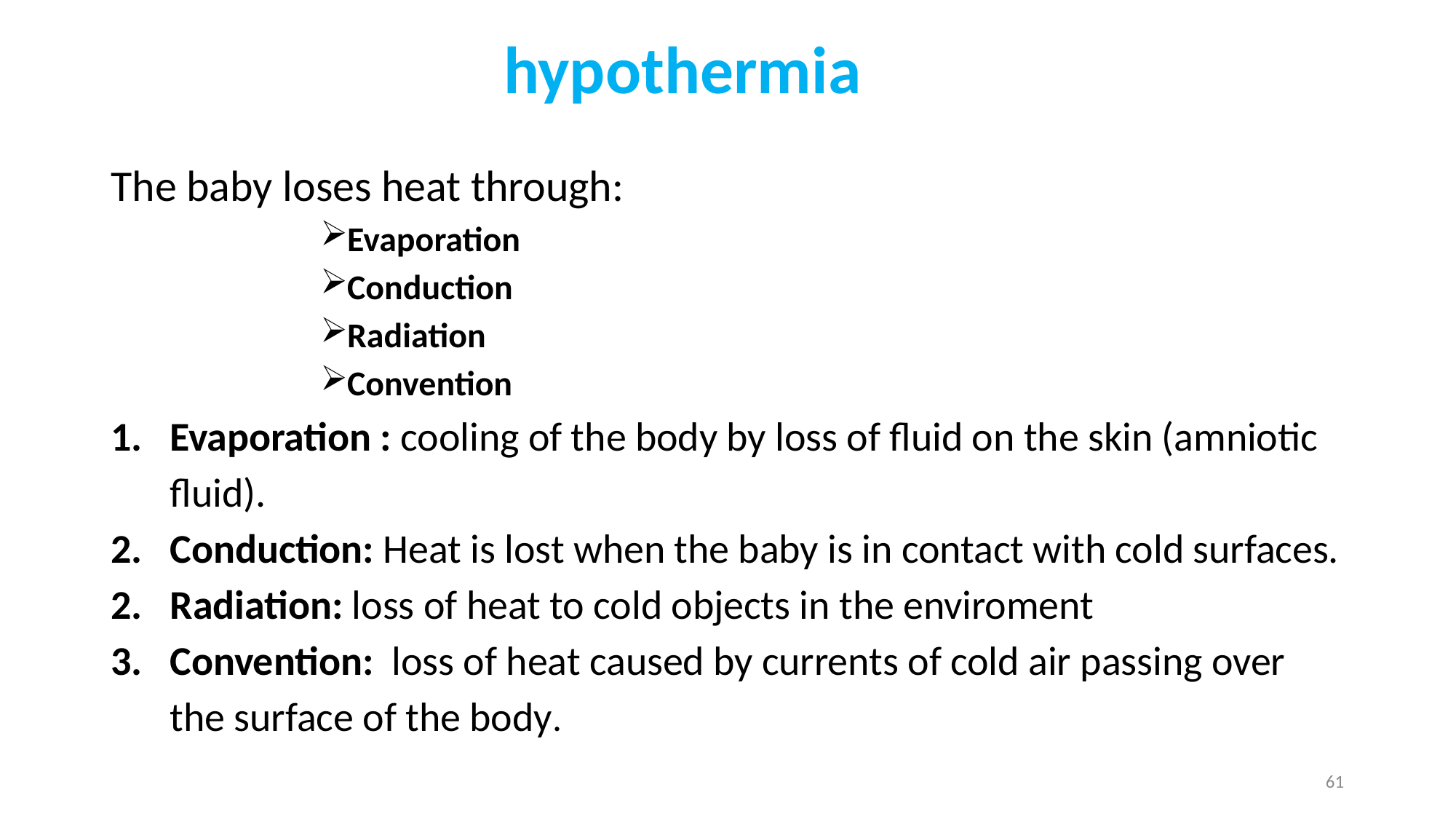

# hypothermia
The baby loses heat through:
Evaporation
Conduction
Radiation
Convention
Evaporation : cooling of the body by loss of fluid on the skin (amniotic fluid).
Conduction: Heat is lost when the baby is in contact with cold surfaces.
Radiation: loss of heat to cold objects in the enviroment
Convention:  loss of heat caused by currents of cold air passing over the surface of the body.

61